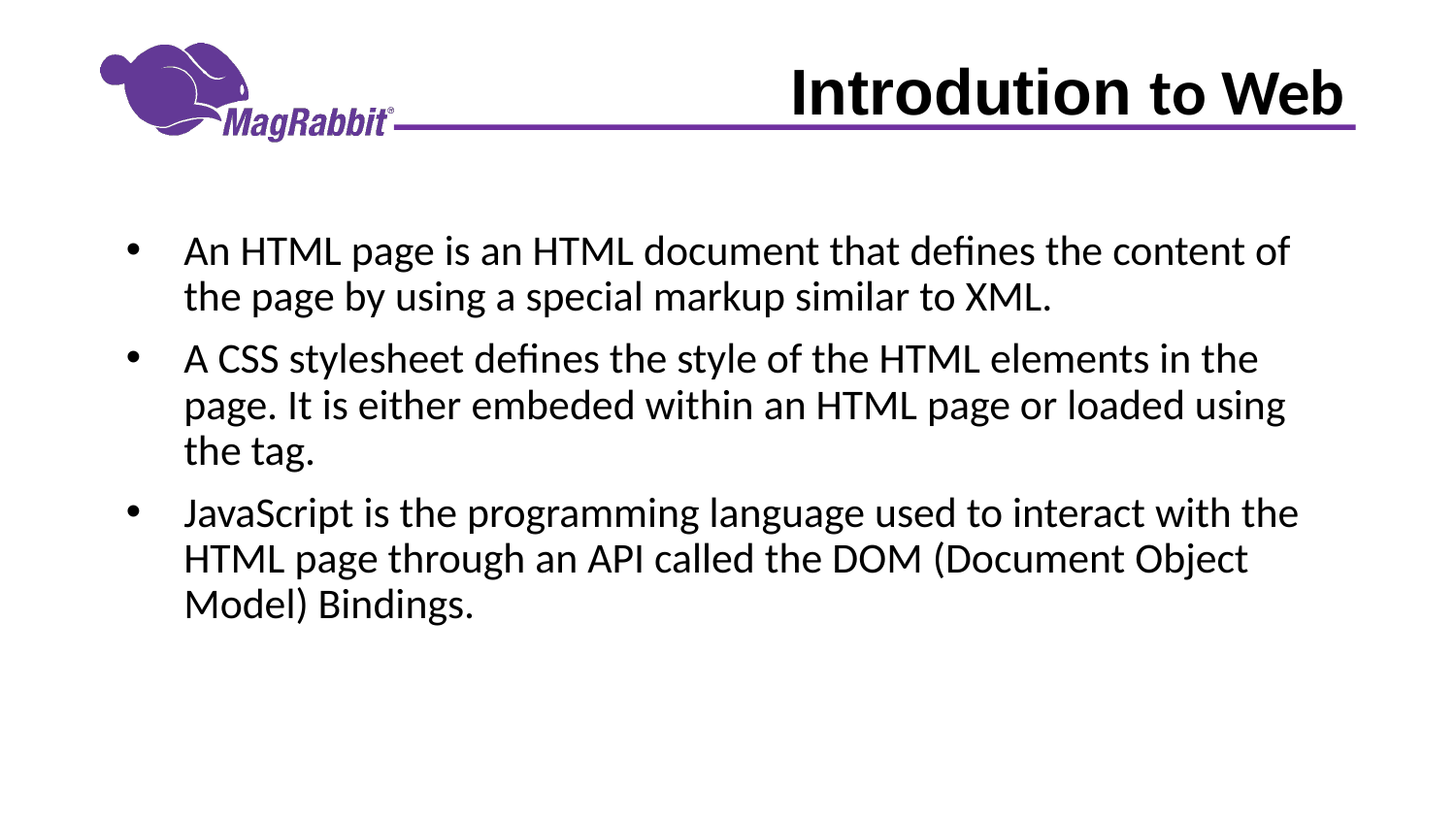

# Introdution to Web
An HTML page is an HTML document that defines the content of the page by using a special markup similar to XML.
A CSS stylesheet defines the style of the HTML elements in the page. It is either embeded within an HTML page or loaded using the tag.
JavaScript is the programming language used to interact with the HTML page through an API called the DOM (Document Object Model) Bindings.